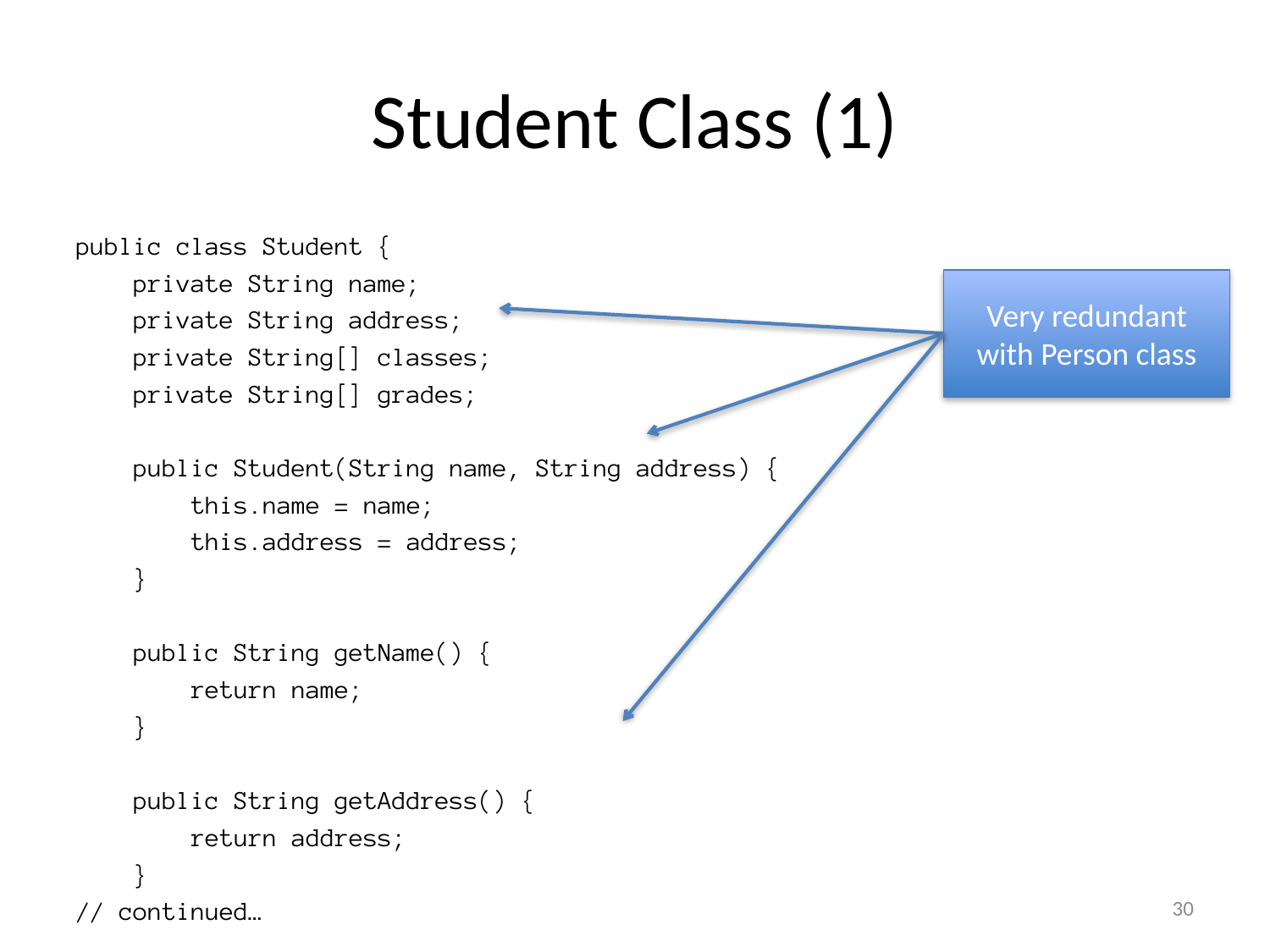

# Student Class (1)
public class Student {
    private String name;
    private String address;
    private String[] classes;
    private String[] grades;

    public Student(String name, String address) {
        this.name = name;
        this.address = address;
    }

    public String getName() {
        return name;
    }

    public String getAddress() {
        return address;
    }
// continued…
Very redundant with Person class
30